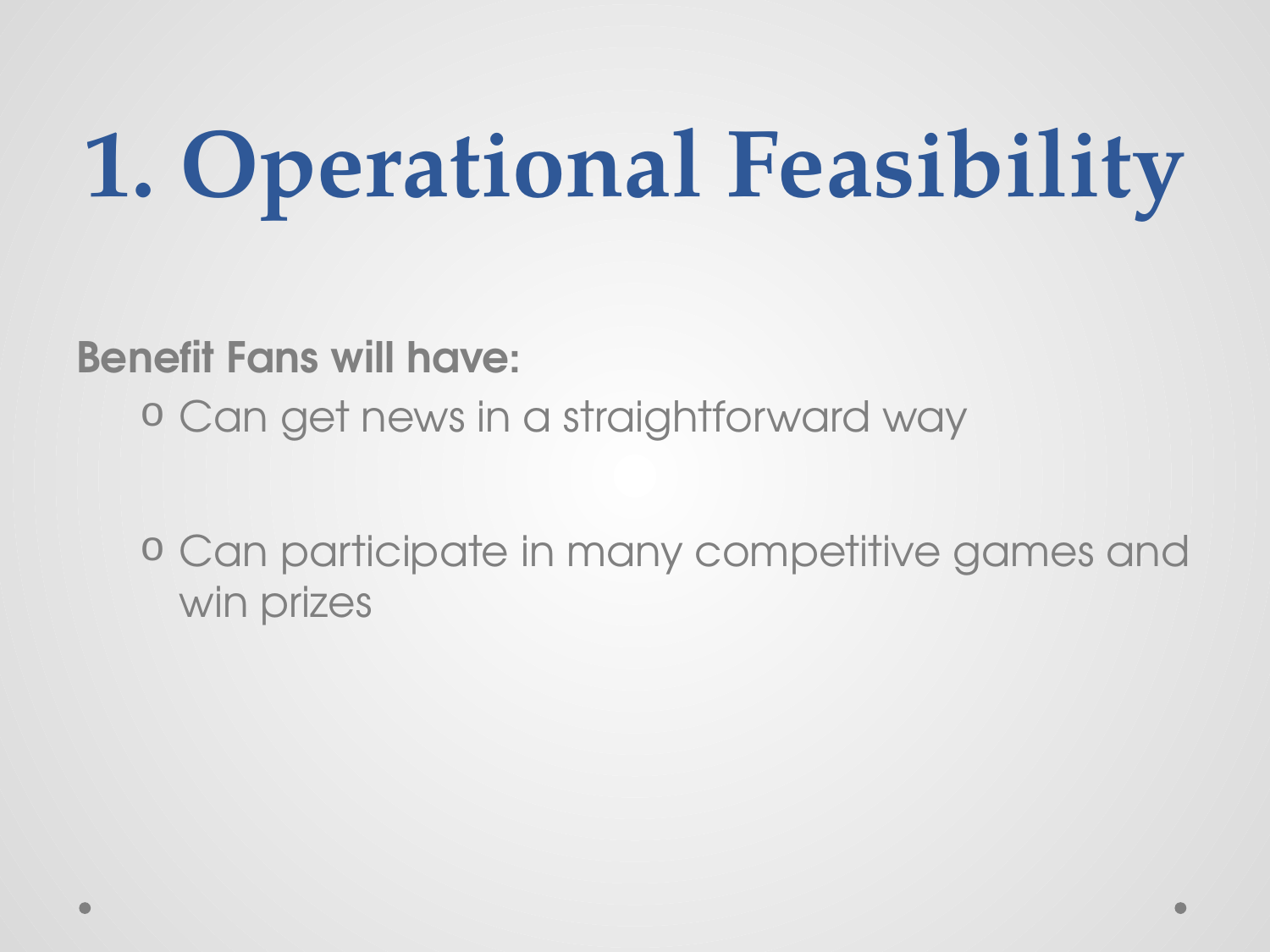

# 1. Operational Feasibility
Benefit Fans will have:
Can get news in a straightforward way

Can participate in many competitive games and win prizes